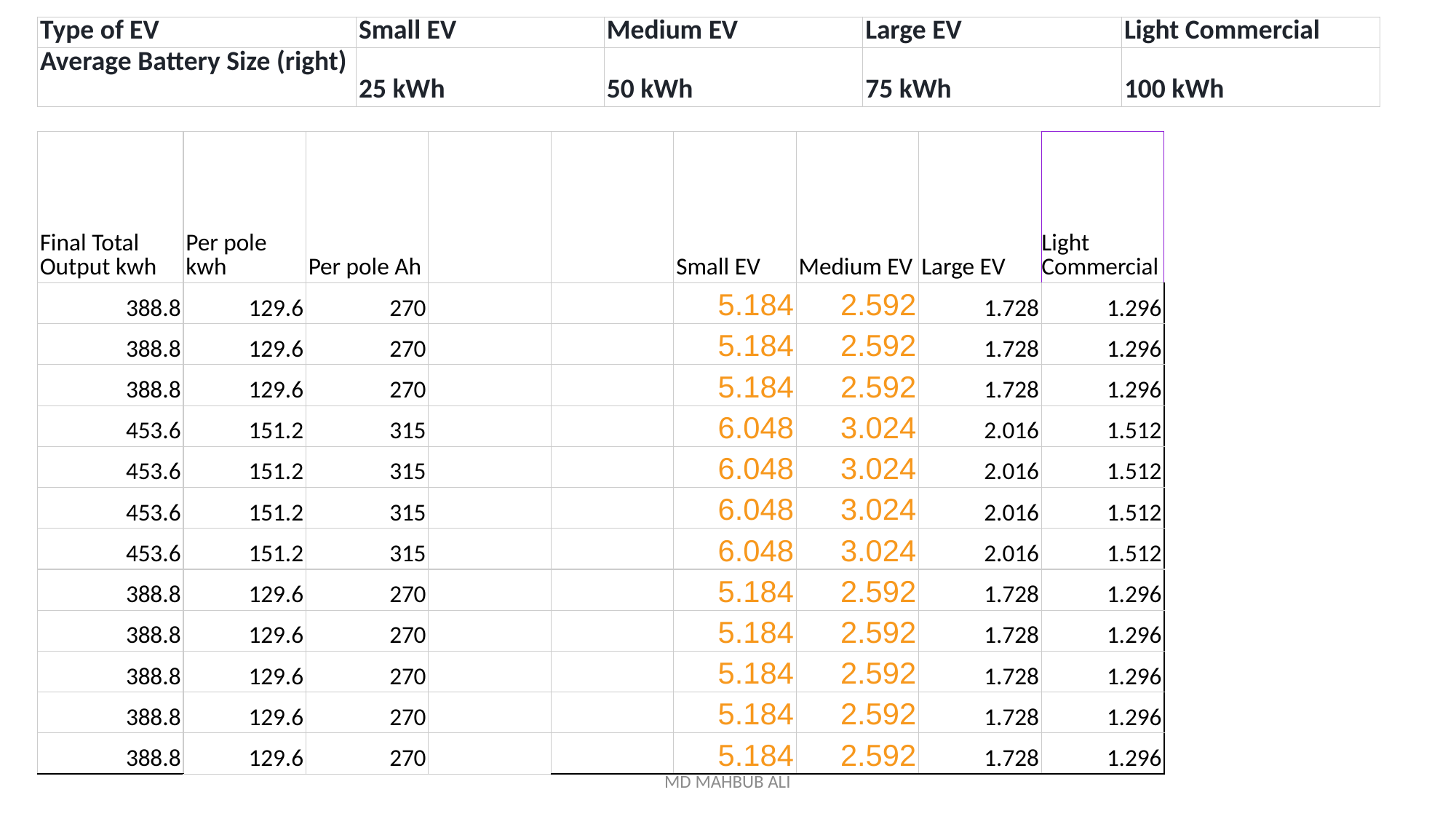

| Type of EV | Small EV | Medium EV | Large EV | Light Commercial |
| --- | --- | --- | --- | --- |
| Average Battery Size (right) | 25 kWh | 50 kWh | 75 kWh | 100 kWh |
| Final Total Output kwh | Per pole kwh | Per pole Ah |  |  | Small EV | Medium EV | Large EV | Light Commercial |
| --- | --- | --- | --- | --- | --- | --- | --- | --- |
| 388.8 | 129.6 | 270 |  |  | 5.184 | 2.592 | 1.728 | 1.296 |
| 388.8 | 129.6 | 270 |  |  | 5.184 | 2.592 | 1.728 | 1.296 |
| 388.8 | 129.6 | 270 |  |  | 5.184 | 2.592 | 1.728 | 1.296 |
| 453.6 | 151.2 | 315 |  |  | 6.048 | 3.024 | 2.016 | 1.512 |
| 453.6 | 151.2 | 315 |  |  | 6.048 | 3.024 | 2.016 | 1.512 |
| 453.6 | 151.2 | 315 |  |  | 6.048 | 3.024 | 2.016 | 1.512 |
| 453.6 | 151.2 | 315 |  |  | 6.048 | 3.024 | 2.016 | 1.512 |
| 388.8 | 129.6 | 270 |  |  | 5.184 | 2.592 | 1.728 | 1.296 |
| 388.8 | 129.6 | 270 |  |  | 5.184 | 2.592 | 1.728 | 1.296 |
| 388.8 | 129.6 | 270 |  |  | 5.184 | 2.592 | 1.728 | 1.296 |
| 388.8 | 129.6 | 270 |  |  | 5.184 | 2.592 | 1.728 | 1.296 |
| 388.8 | 129.6 | 270 |  |  | 5.184 | 2.592 | 1.728 | 1.296 |
MD MAHBUB ALI